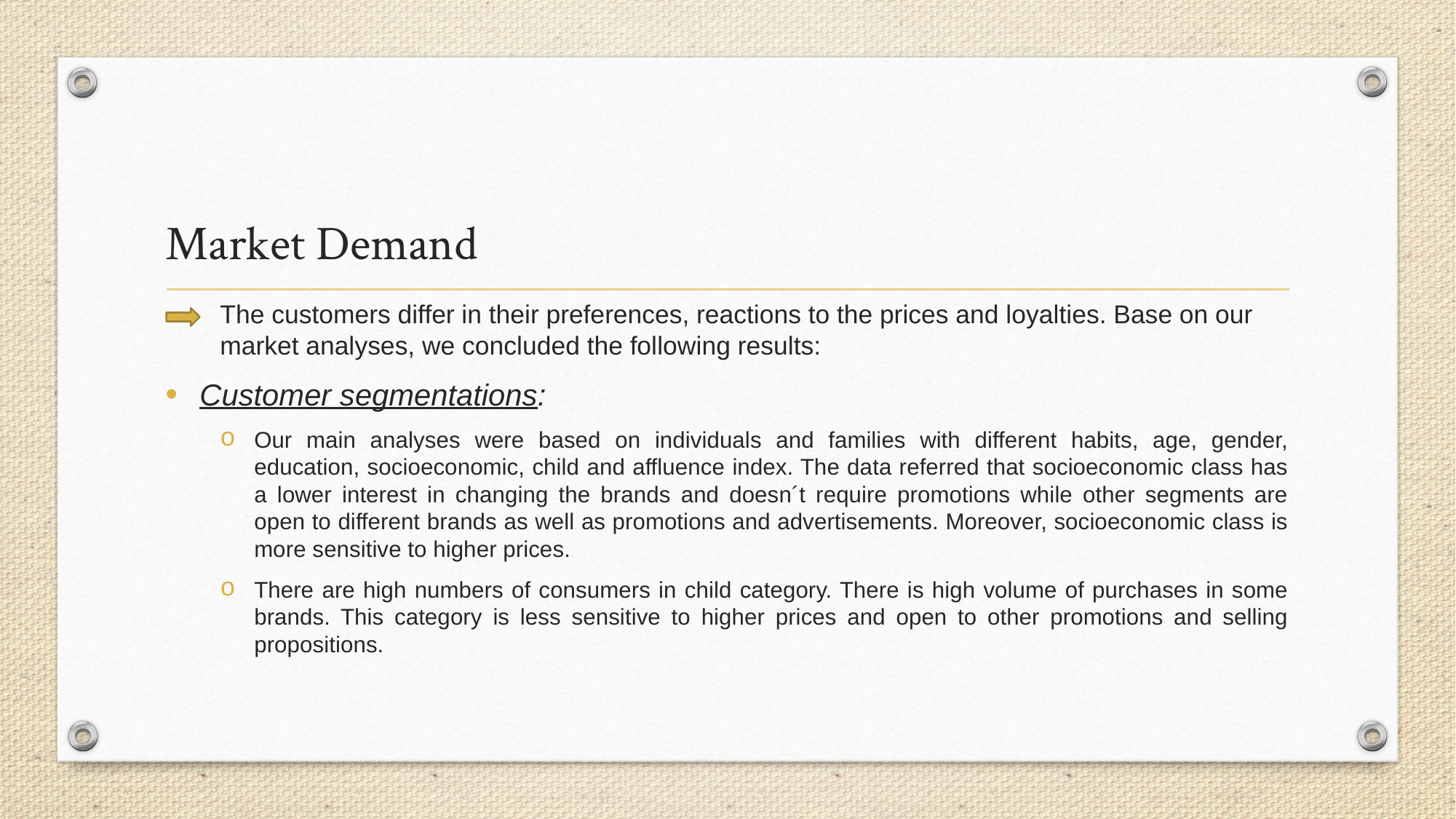

# Market Demand
The customers differ in their preferences, reactions to the prices and loyalties. Base on our market analyses, we concluded the following results:
Customer segmentations:
Our main analyses were based on individuals and families with different habits, age, gender, education, socioeconomic, child and affluence index. The data referred that socioeconomic class has a lower interest in changing the brands and doesn´t require promotions while other segments are open to different brands as well as promotions and advertisements. Moreover, socioeconomic class is more sensitive to higher prices.
There are high numbers of consumers in child category. There is high volume of purchases in some brands. This category is less sensitive to higher prices and open to other promotions and selling propositions.